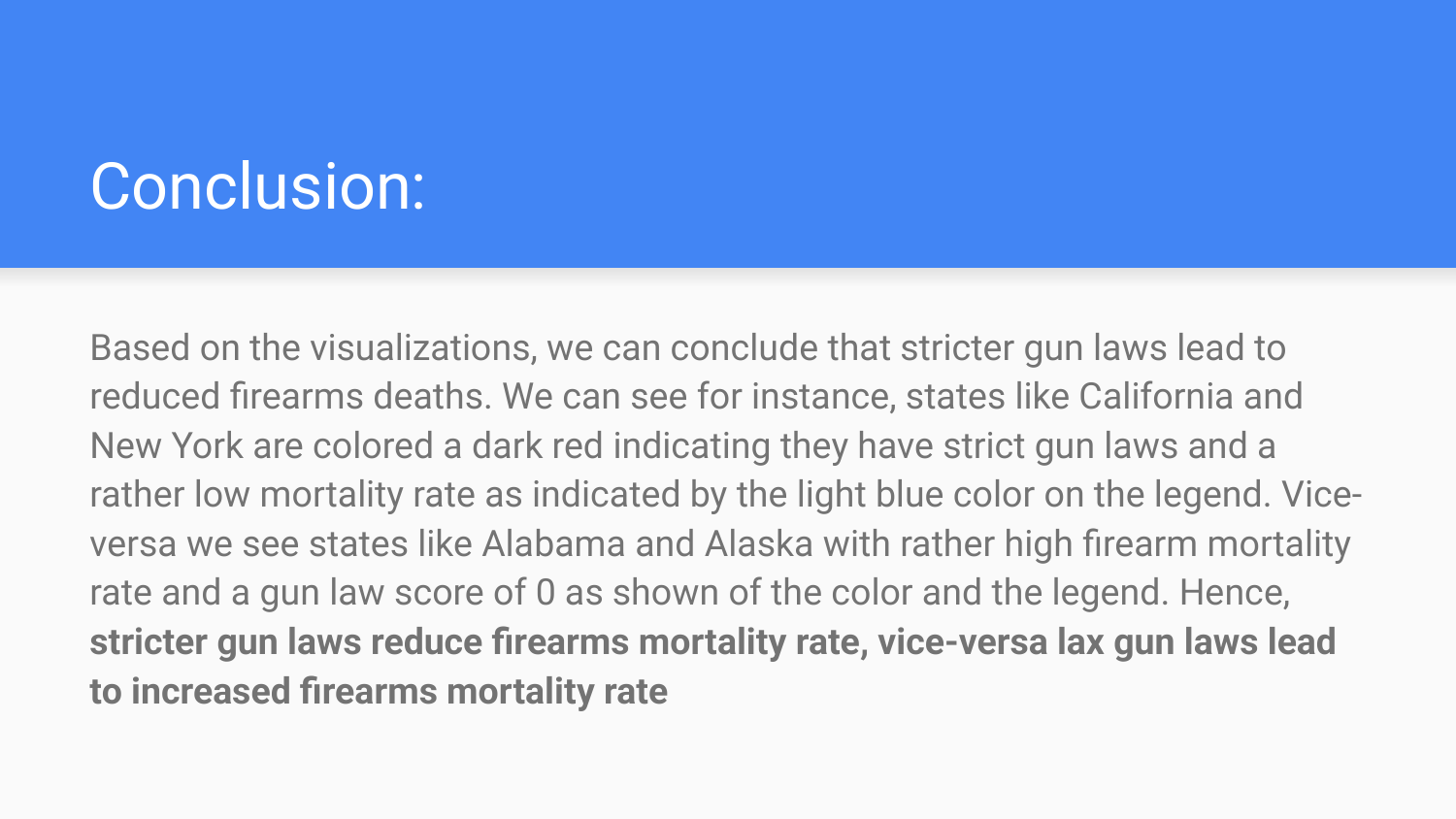

# Conclusion:
Based on the visualizations, we can conclude that stricter gun laws lead to reduced firearms deaths. We can see for instance, states like California and New York are colored a dark red indicating they have strict gun laws and a rather low mortality rate as indicated by the light blue color on the legend. Vice-versa we see states like Alabama and Alaska with rather high firearm mortality rate and a gun law score of 0 as shown of the color and the legend. Hence, stricter gun laws reduce firearms mortality rate, vice-versa lax gun laws lead to increased firearms mortality rate